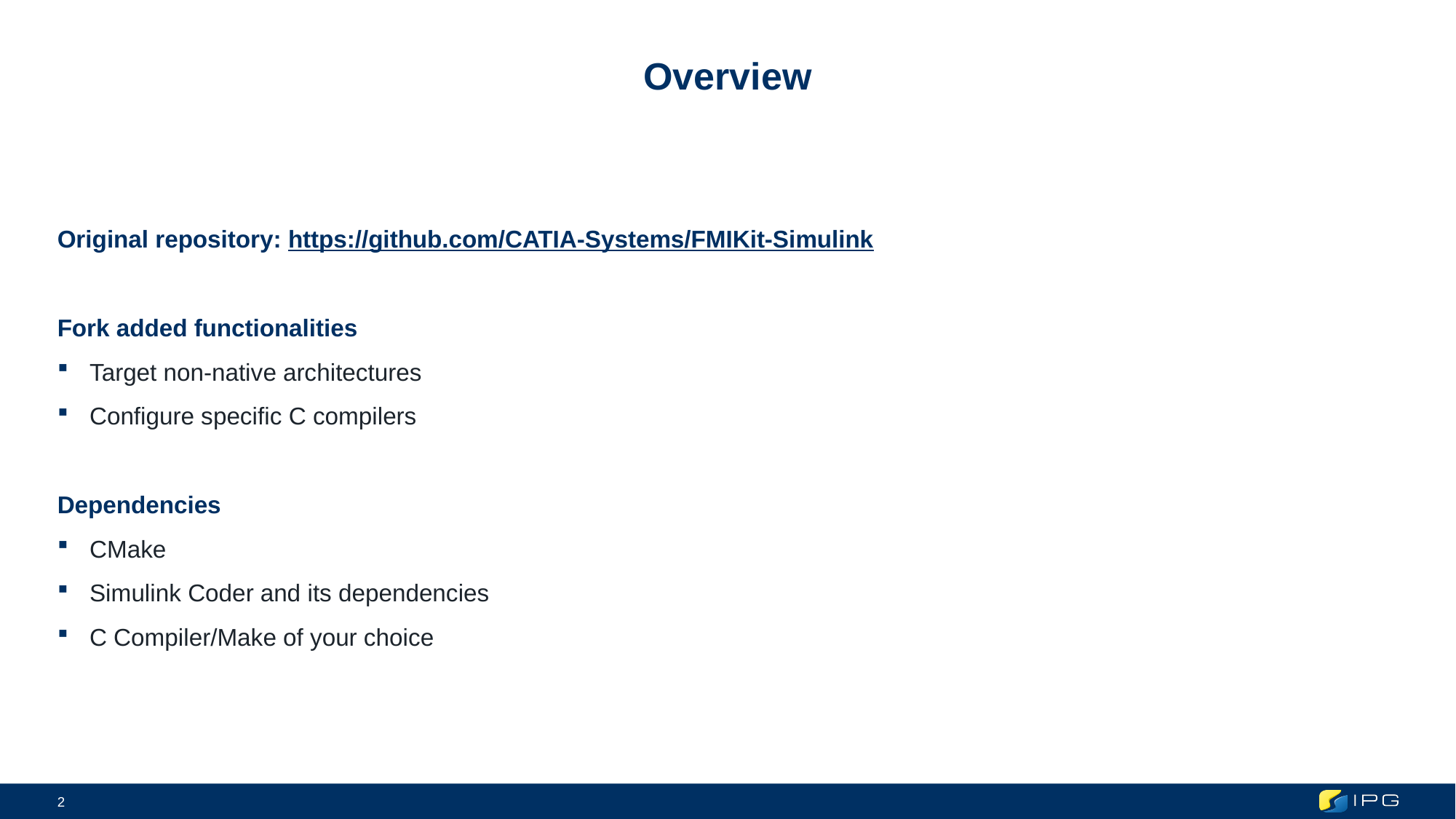

# Overview
Original repository: https://github.com/CATIA-Systems/FMIKit-Simulink

Fork added functionalities
Target non-native architectures
Configure specific C compilers

Dependencies
CMake
Simulink Coder and its dependencies
C Compiler/Make of your choice
2